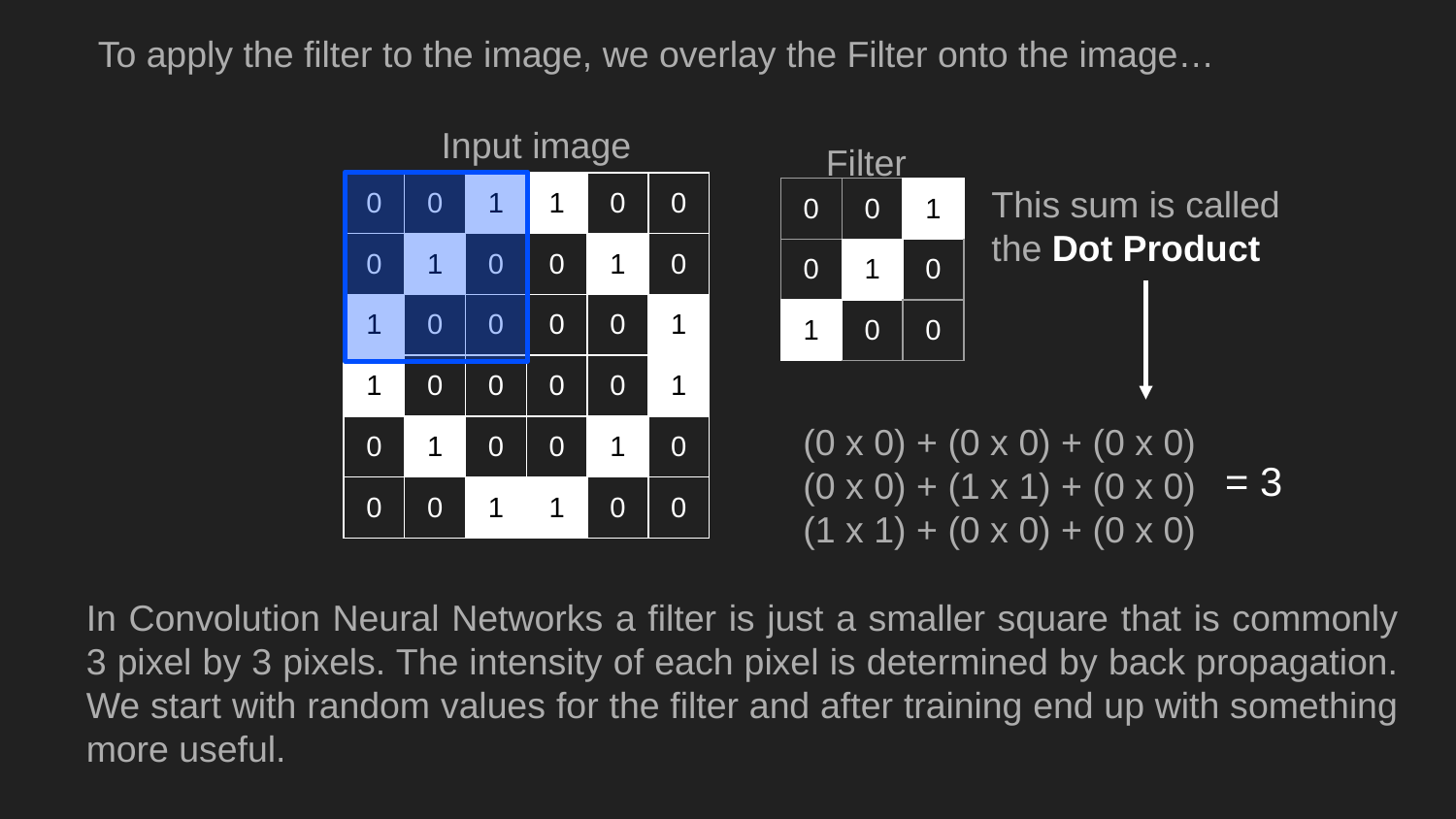

To apply the filter to the image, we overlay the Filter onto the image…
Input image
Filter
This sum is called the Dot Product

| 0 | 0 | 1 | 1 | 0 | 0 |
| --- | --- | --- | --- | --- | --- |
| 0 | 1 | 0 | 0 | 1 | 0 |
| 1 | 0 | 0 | 0 | 0 | 1 |
| 1 | 0 | 0 | 0 | 0 | 1 |
| 0 | 1 | 0 | 0 | 1 | 0 |
| 0 | 0 | 1 | 1 | 0 | 0 |
| 0 | 0 | 1 |
| --- | --- | --- |
| 0 | 1 | 0 |
| 1 | 0 | 0 |
(0 x 0) + (0 x 0) + (0 x 0)
(0 x 0) + (1 x 1) + (0 x 0)
(1 x 1) + (0 x 0) + (0 x 0)
= 3
In Convolution Neural Networks a filter is just a smaller square that is commonly 3 pixel by 3 pixels. The intensity of each pixel is determined by back propagation. We start with random values for the filter and after training end up with something more useful.